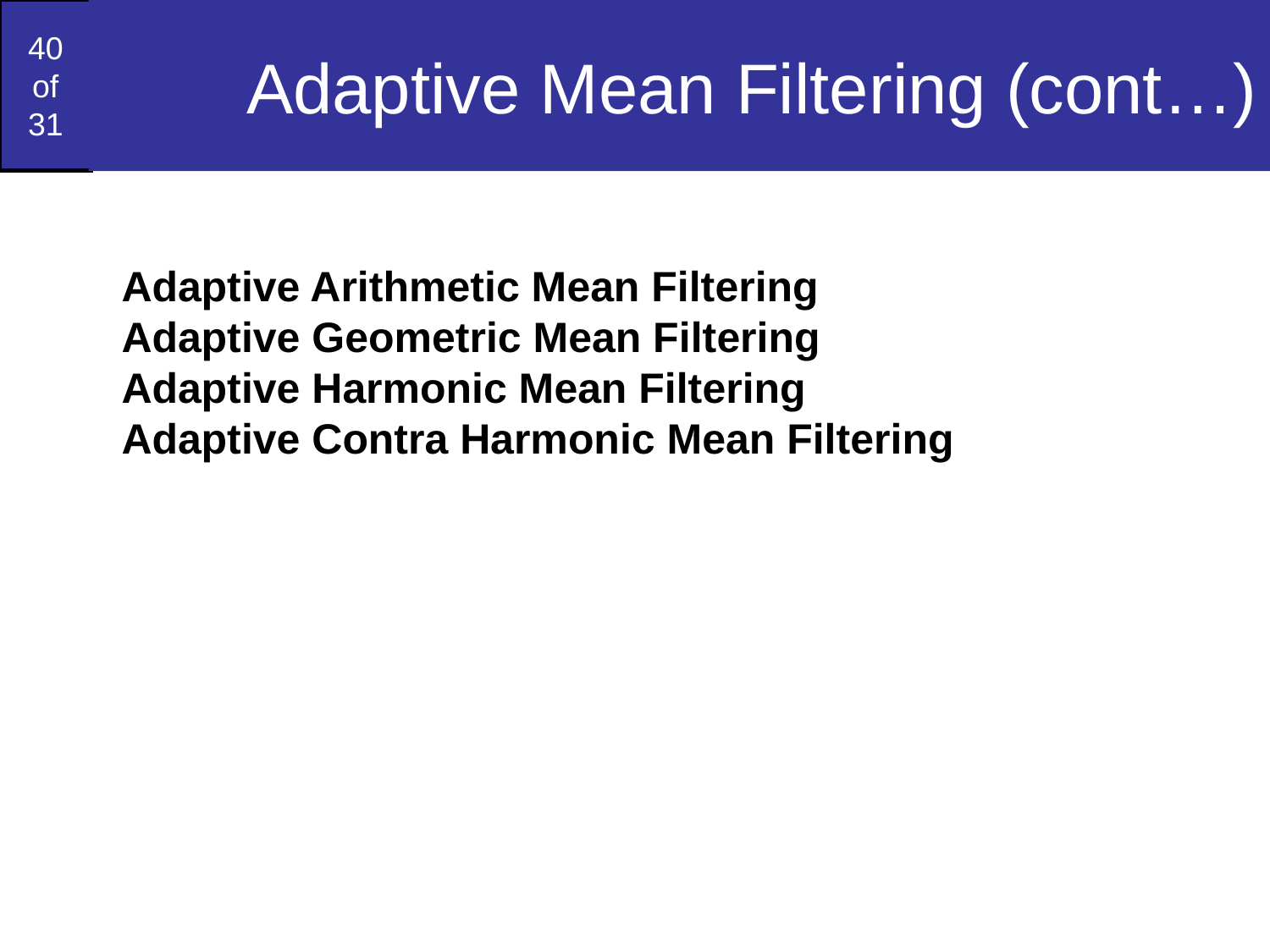

# Adaptive Mean Filtering (cont…)
Adaptive Arithmetic Mean Filtering
Adaptive Geometric Mean Filtering
Adaptive Harmonic Mean Filtering
Adaptive Contra Harmonic Mean Filtering